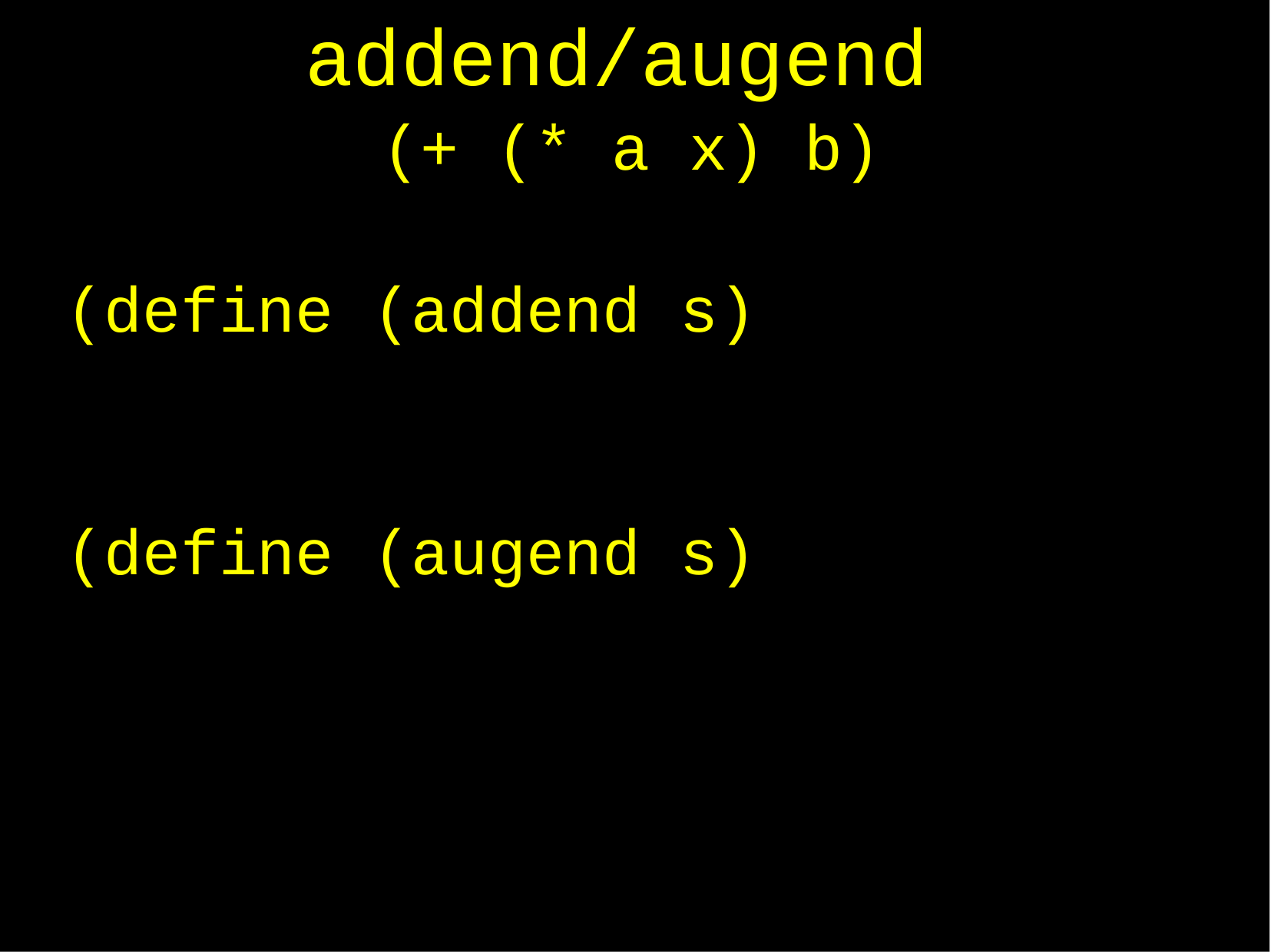

# addend/augend
|  | (+ (\* a | x) | b) |
| --- | --- | --- | --- |
| (define (define | (addend (augend | s) s) |  |